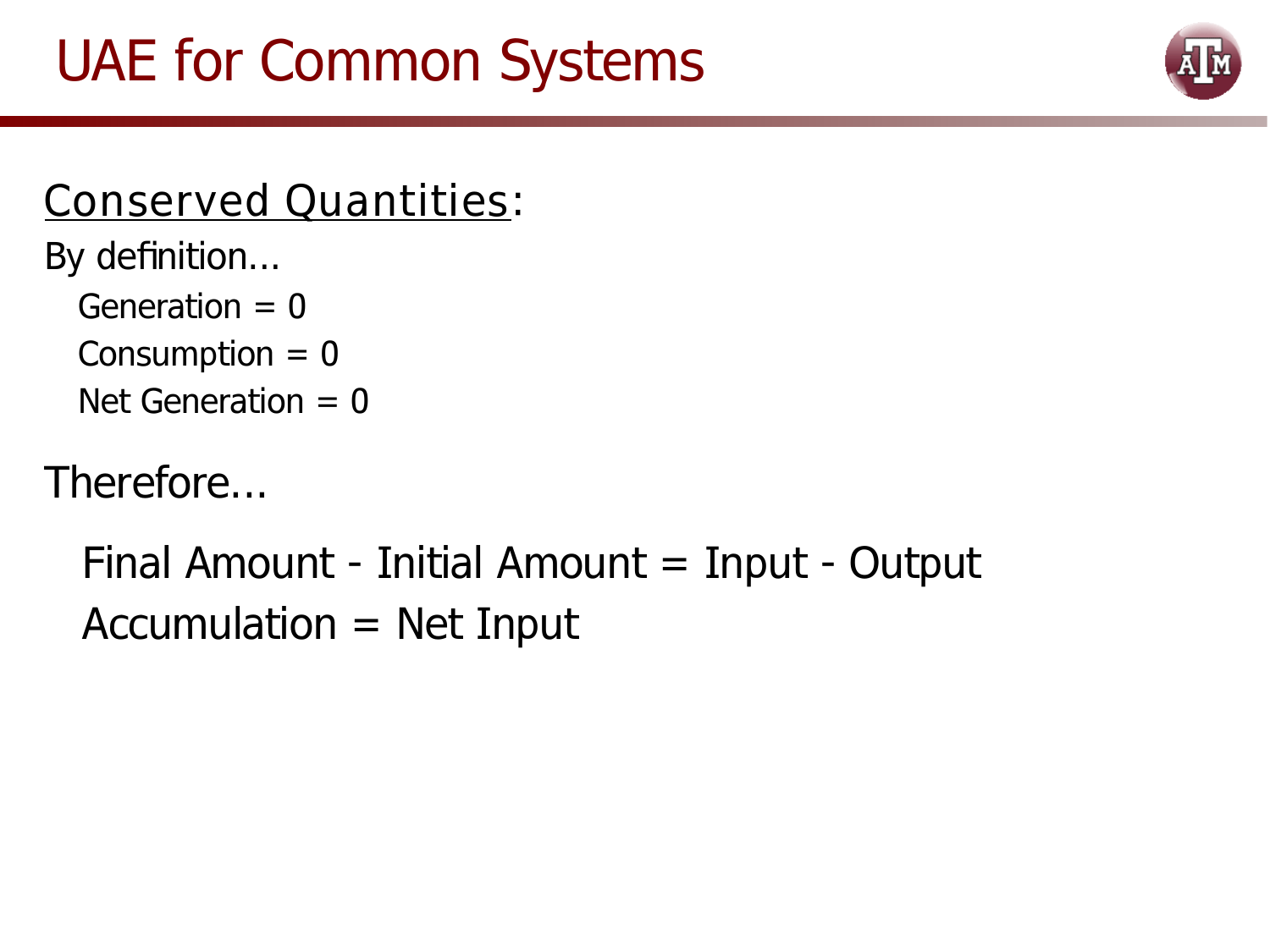

# UAE for Common Systems
Conserved Quantities:
By definition...
Generation = 0
Consumption = 0
Net Generation = 0

Therefore...

	Final Amount - Initial Amount = Input - Output
	Accumulation = Net Input